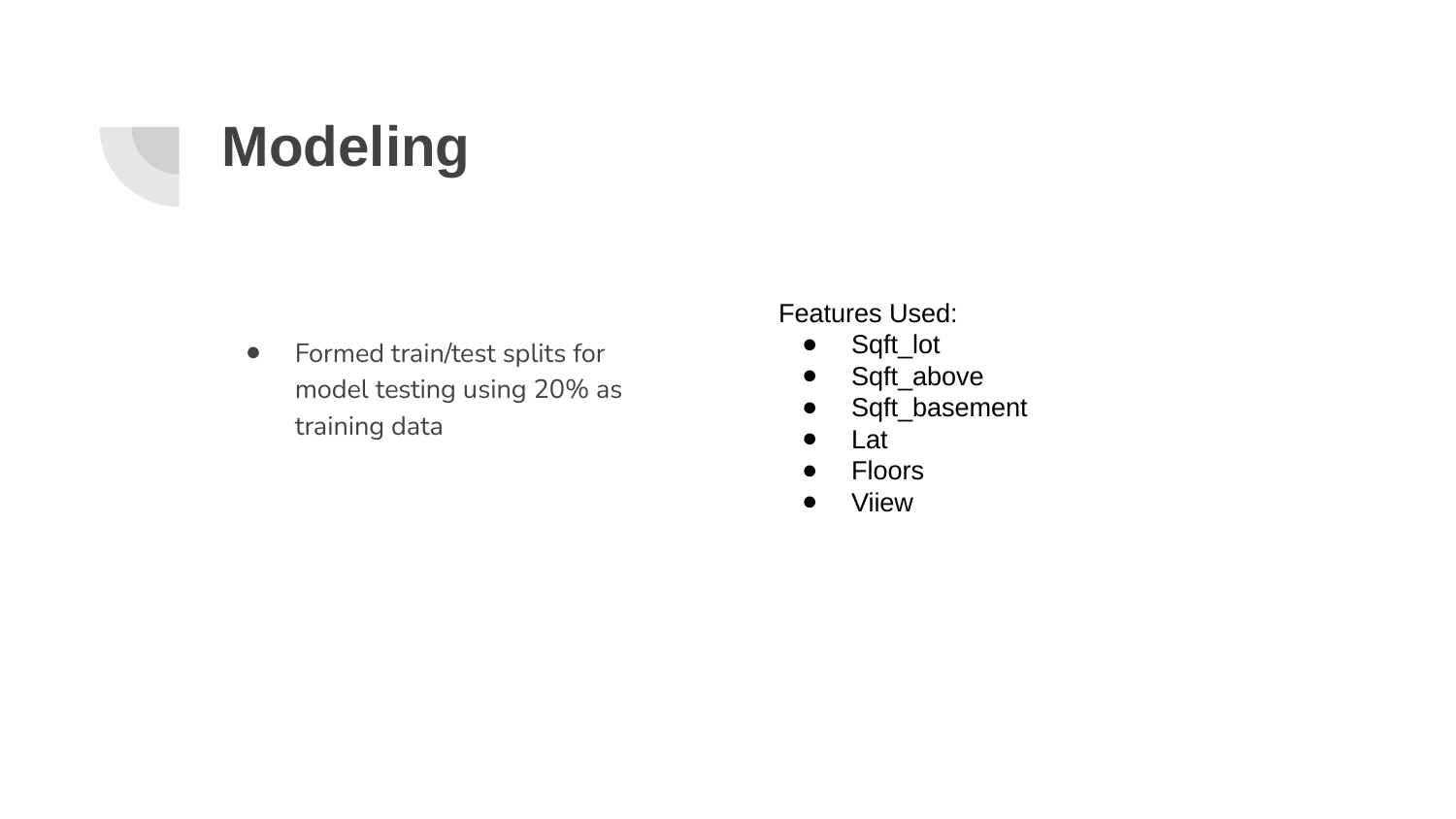

# Modeling
Features Used:
Sqft_lot
Sqft_above
Sqft_basement
Lat
Floors
Viiew
Formed train/test splits for model testing using 20% as training data